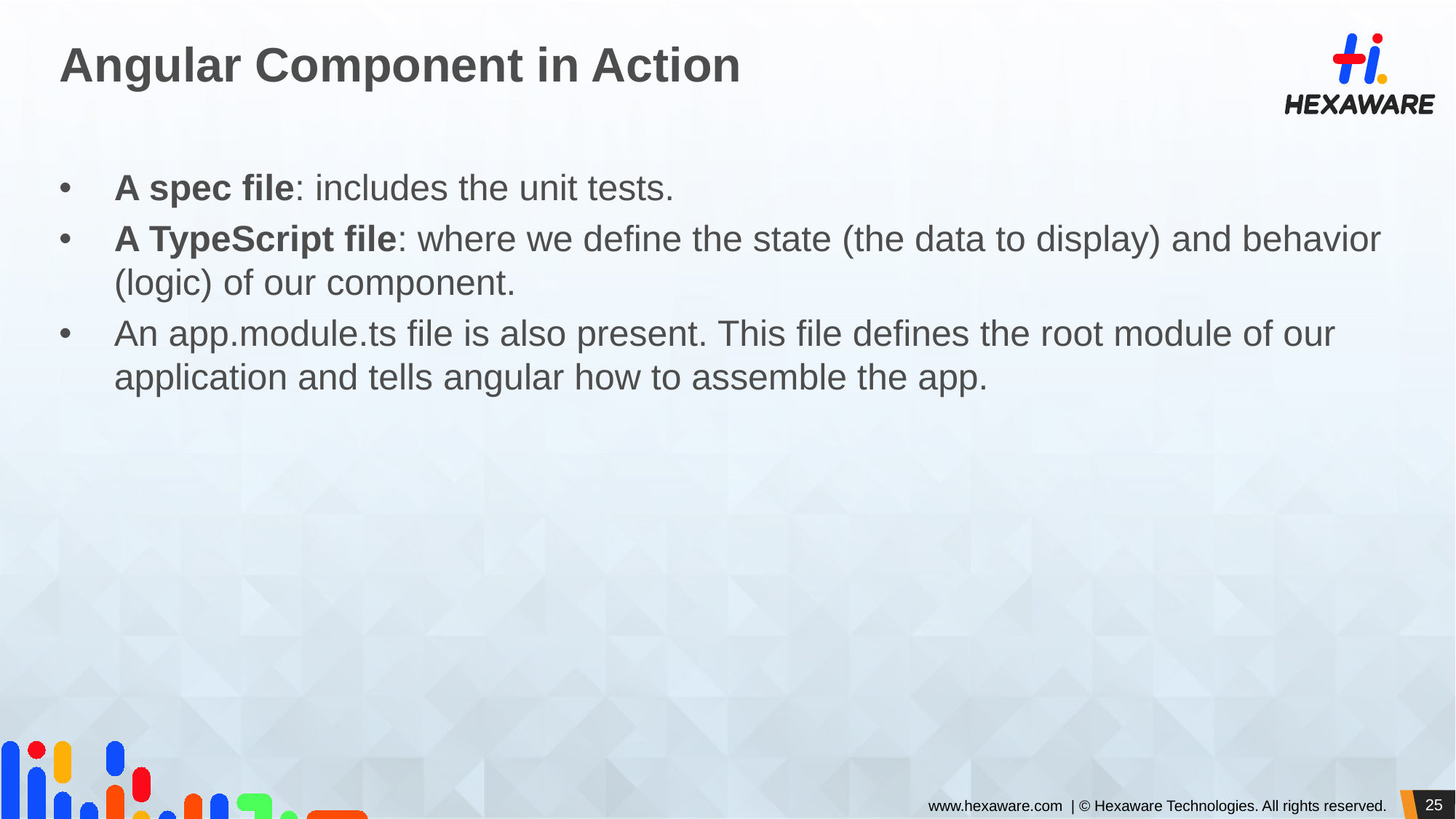

# Angular Component in Action
A spec file: includes the unit tests.
A TypeScript file: where we define the state (the data to display) and behavior (logic) of our component.
An app.module.ts file is also present. This file defines the root module of our application and tells angular how to assemble the app.